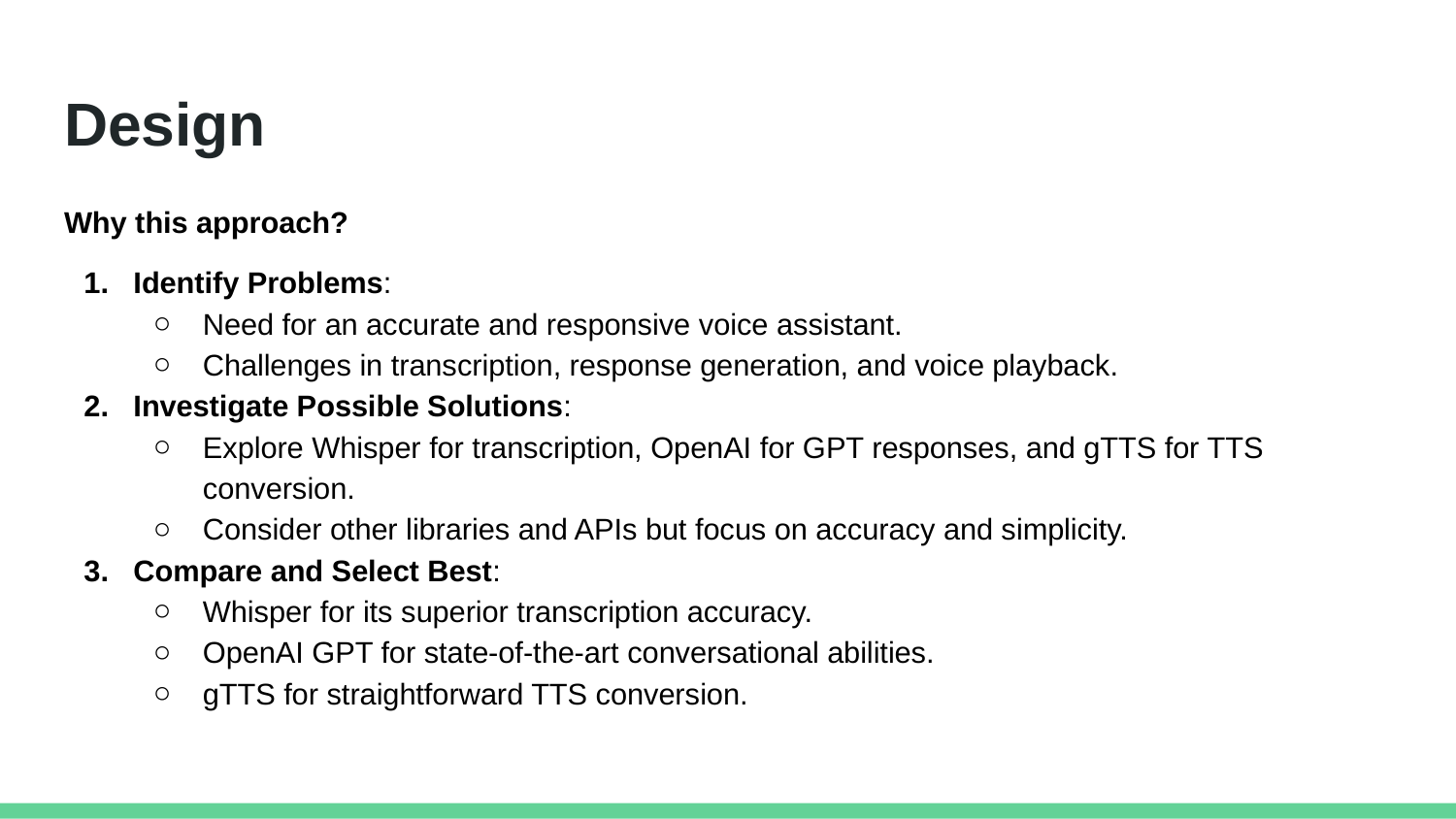

# Design
Why this approach?
Identify Problems:
Need for an accurate and responsive voice assistant.
Challenges in transcription, response generation, and voice playback.
Investigate Possible Solutions:
Explore Whisper for transcription, OpenAI for GPT responses, and gTTS for TTS conversion.
Consider other libraries and APIs but focus on accuracy and simplicity.
Compare and Select Best:
Whisper for its superior transcription accuracy.
OpenAI GPT for state-of-the-art conversational abilities.
gTTS for straightforward TTS conversion.